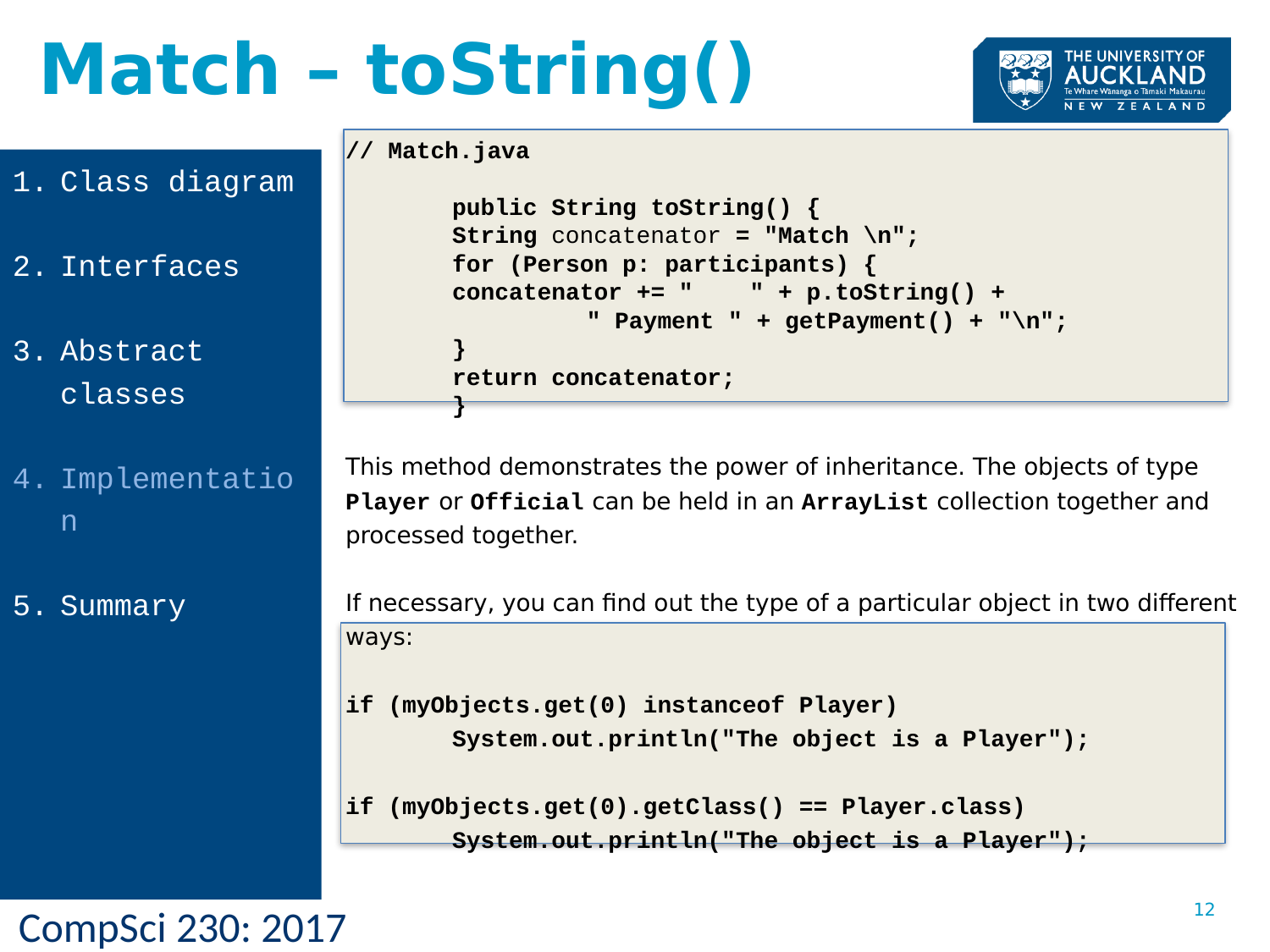

Match – toString()
// Match.java

	public String toString() {
		String concatenator = "Match \n";
		for (Person p: participants) {
			concatenator += "    " + p.toString() +
                 " Payment " + getPayment() + "\n";
		}
		return concatenator;
	}

This method demonstrates the power of inheritance. The objects of type Player or Official can be held in an ArrayList collection together and processed together.

If necessary, you can find out the type of a particular object in two different ways:

if (myObjects.get(0) instanceof Player)
	System.out.println("The object is a Player");

if (myObjects.get(0).getClass() == Player.class)
		System.out.println("The object is a Player");

Class diagram

Interfaces

Abstract classes

Implementation

Summary

12